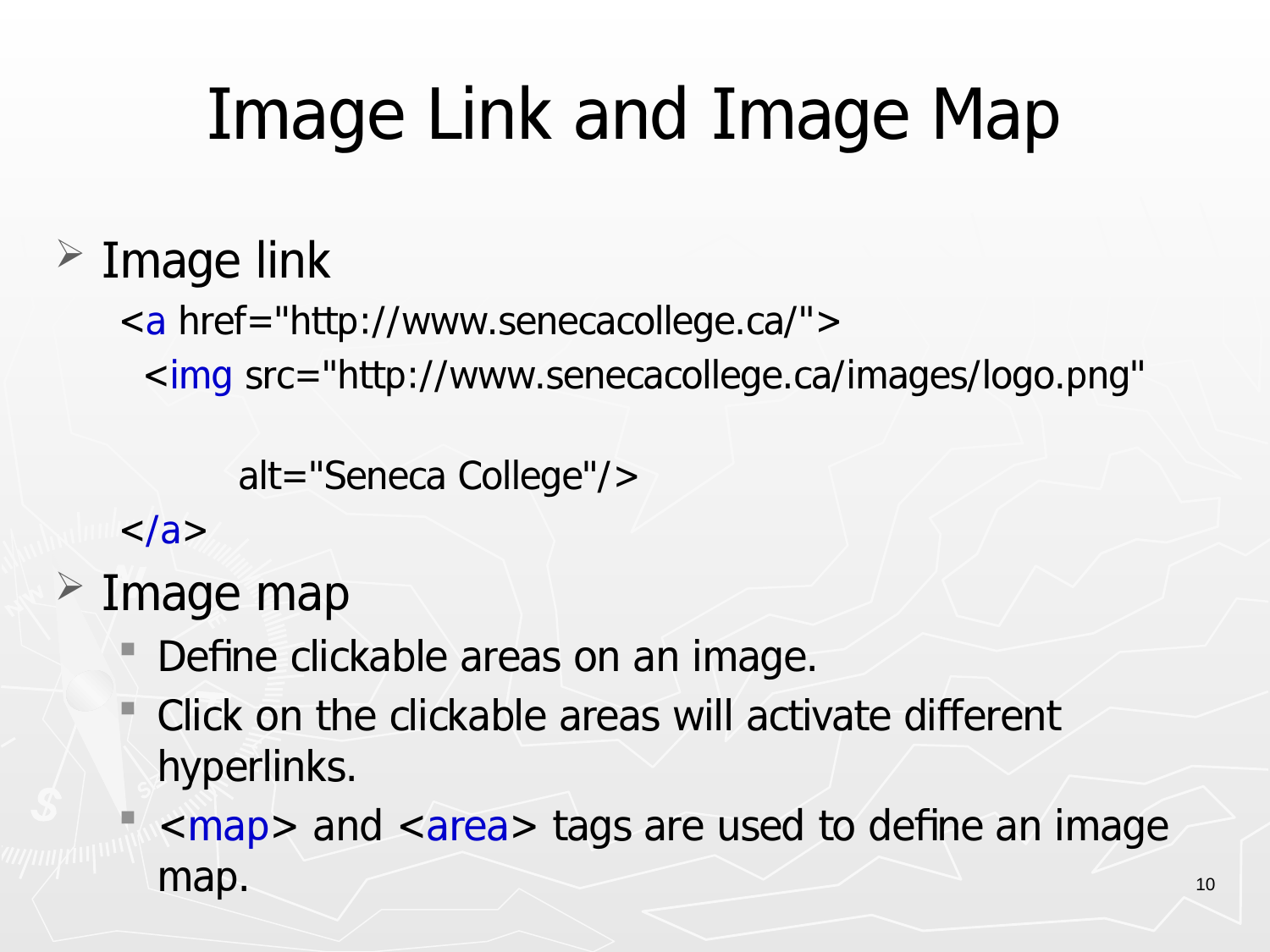

# Image Link and Image Map
Image link
<a href="http://www.senecacollege.ca/">
  <img src="http://www.senecacollege.ca/images/logo.png"
          alt="Seneca College"/>
</a>
Image map
Define clickable areas on an image.
Click on the clickable areas will activate different hyperlinks.
<map> and <area> tags are used to define an image map.
10